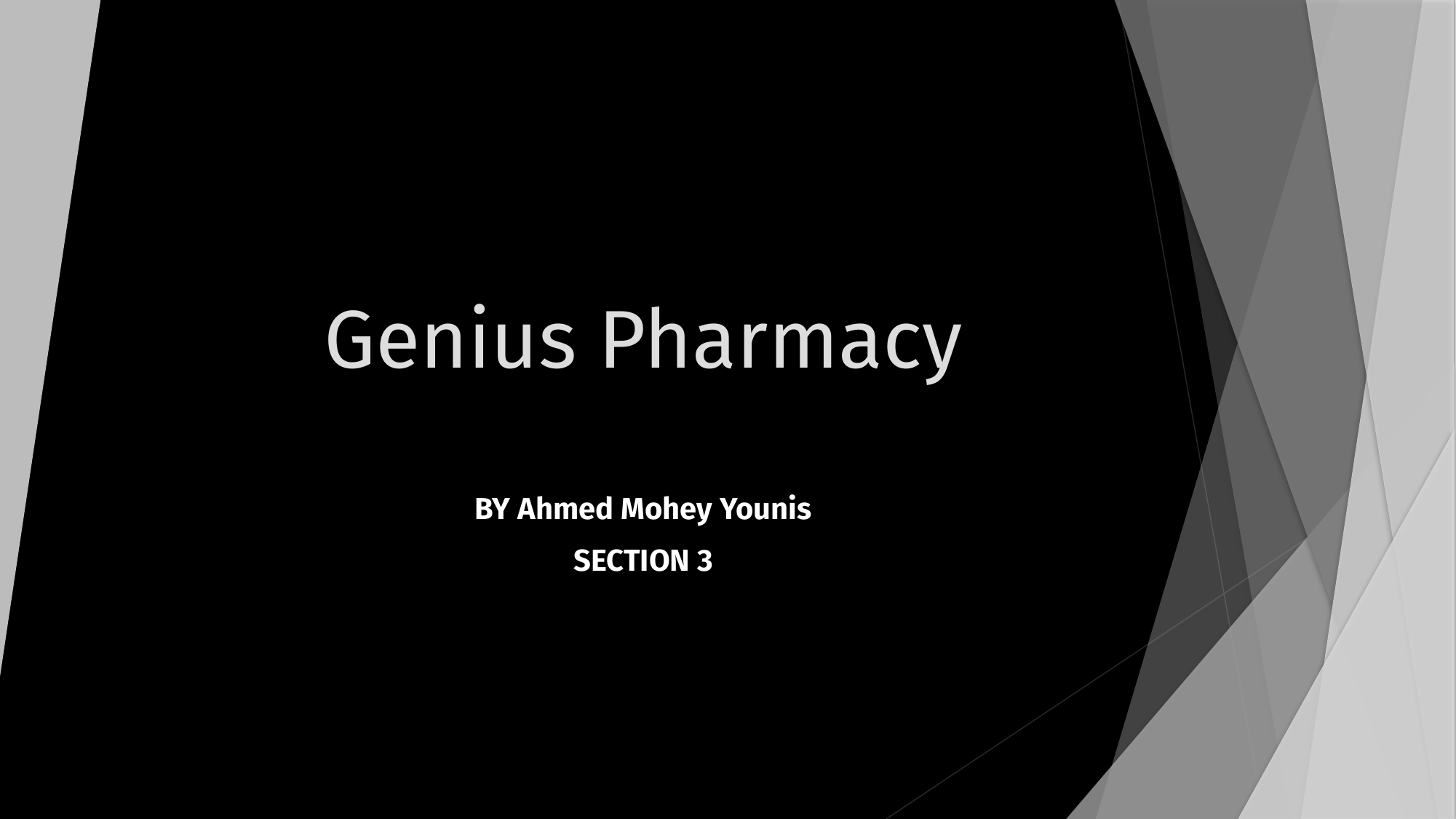

# Genius Pharmacy
BY Ahmed Mohey Younis
SECTION 3